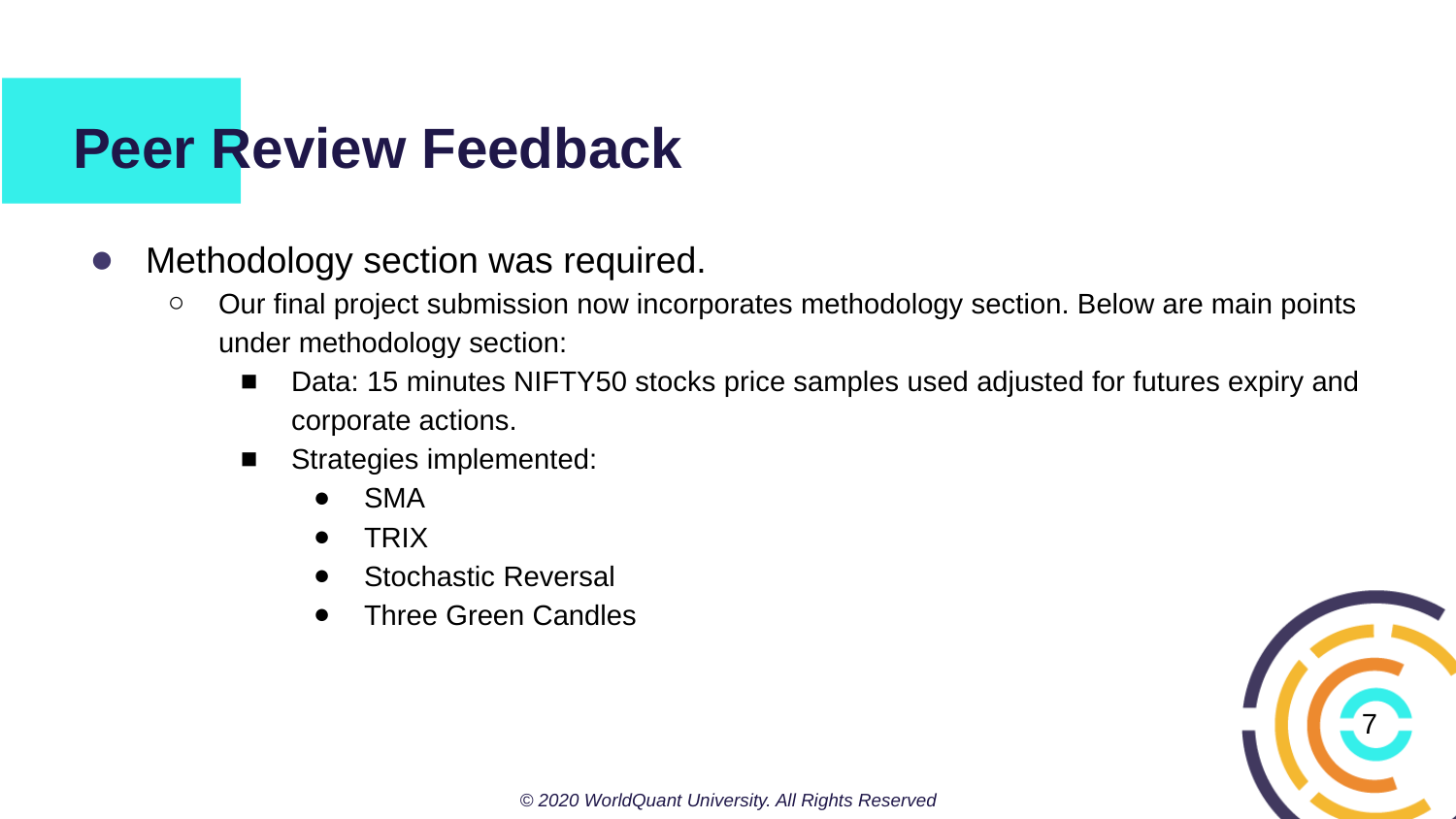

# Peer Review Feedback
Methodology section was required.
Our final project submission now incorporates methodology section. Below are main points under methodology section:
Data: 15 minutes NIFTY50 stocks price samples used adjusted for futures expiry and corporate actions.
Strategies implemented:
SMA
TRIX
Stochastic Reversal
Three Green Candles